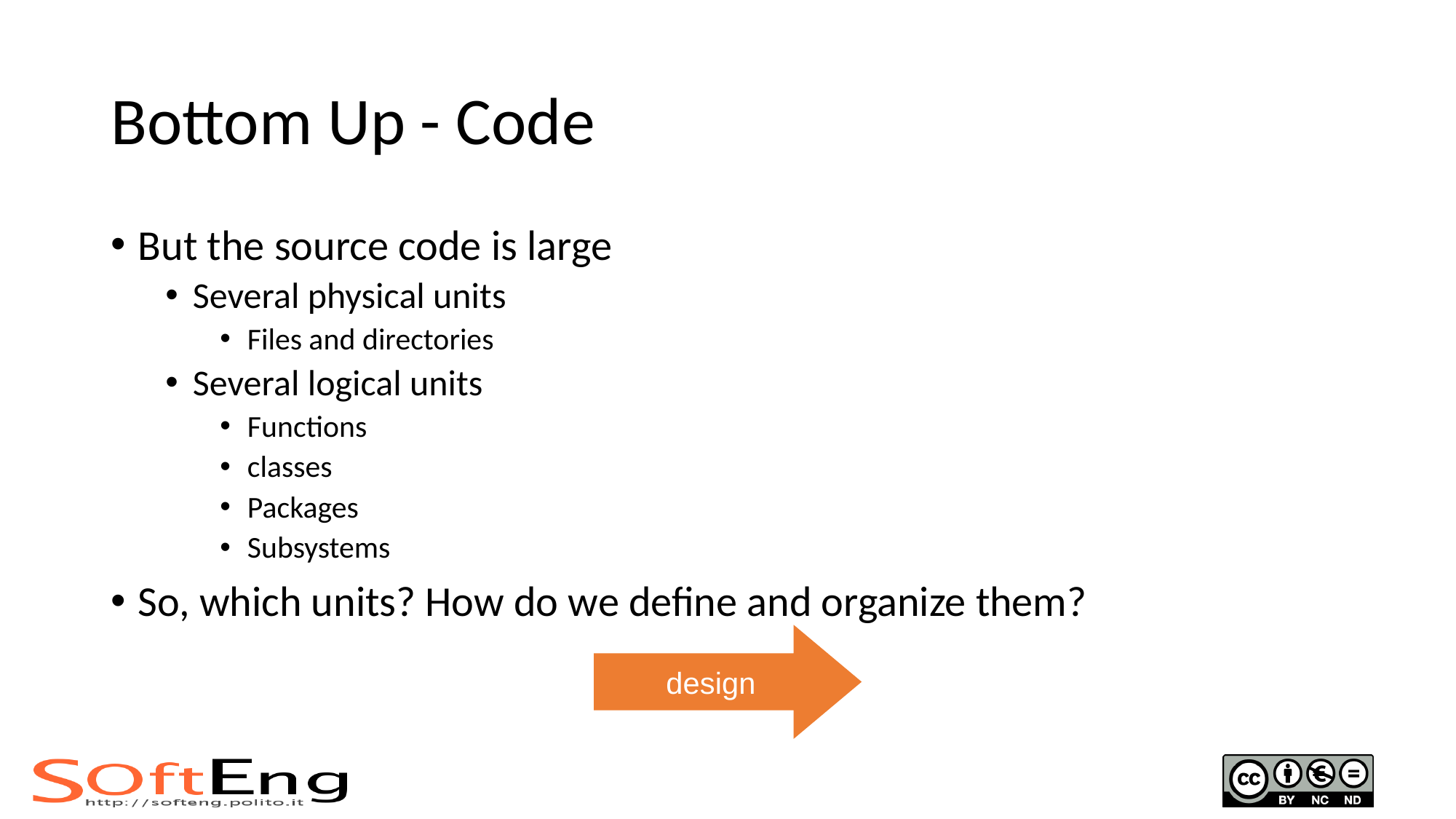

# Bottom Up - Code
But the source code is large
Several physical units
Files and directories
Several logical units
Functions
classes
Packages
Subsystems
So, which units? How do we define and organize them?
design